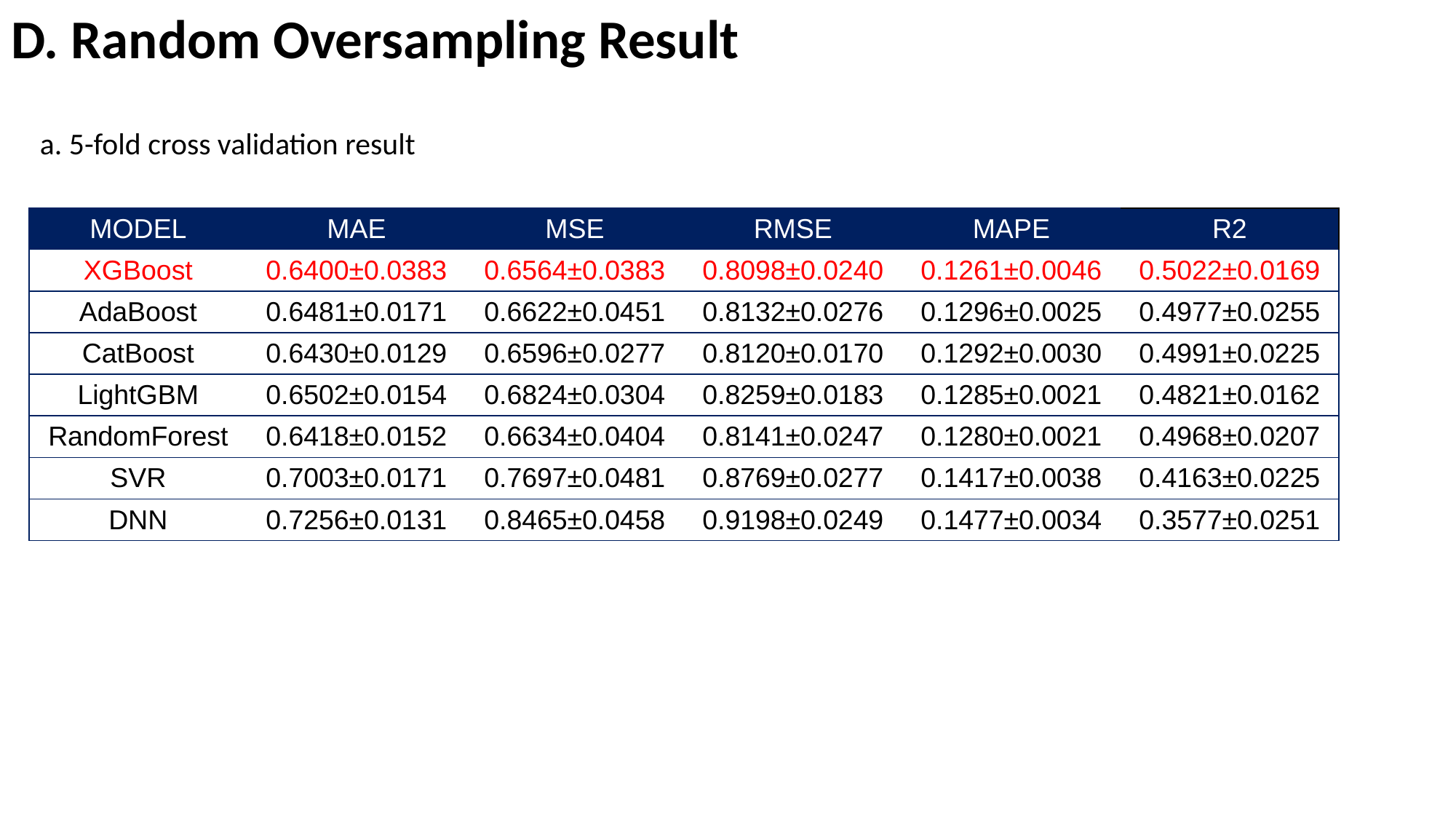

D. Random Oversampling Result
# a. 5-fold cross validation result
| MODEL | MAE | MSE | RMSE | MAPE | R2 |
| --- | --- | --- | --- | --- | --- |
| XGBoost | 0.6400±0.0383 | 0.6564±0.0383 | 0.8098±0.0240 | 0.1261±0.0046 | 0.5022±0.0169 |
| AdaBoost | 0.6481±0.0171 | 0.6622±0.0451 | 0.8132±0.0276 | 0.1296±0.0025 | 0.4977±0.0255 |
| CatBoost | 0.6430±0.0129 | 0.6596±0.0277 | 0.8120±0.0170 | 0.1292±0.0030 | 0.4991±0.0225 |
| LightGBM | 0.6502±0.0154 | 0.6824±0.0304 | 0.8259±0.0183 | 0.1285±0.0021 | 0.4821±0.0162 |
| RandomForest | 0.6418±0.0152 | 0.6634±0.0404 | 0.8141±0.0247 | 0.1280±0.0021 | 0.4968±0.0207 |
| SVR | 0.7003±0.0171 | 0.7697±0.0481 | 0.8769±0.0277 | 0.1417±0.0038 | 0.4163±0.0225 |
| DNN | 0.7256±0.0131 | 0.8465±0.0458 | 0.9198±0.0249 | 0.1477±0.0034 | 0.3577±0.0251 |